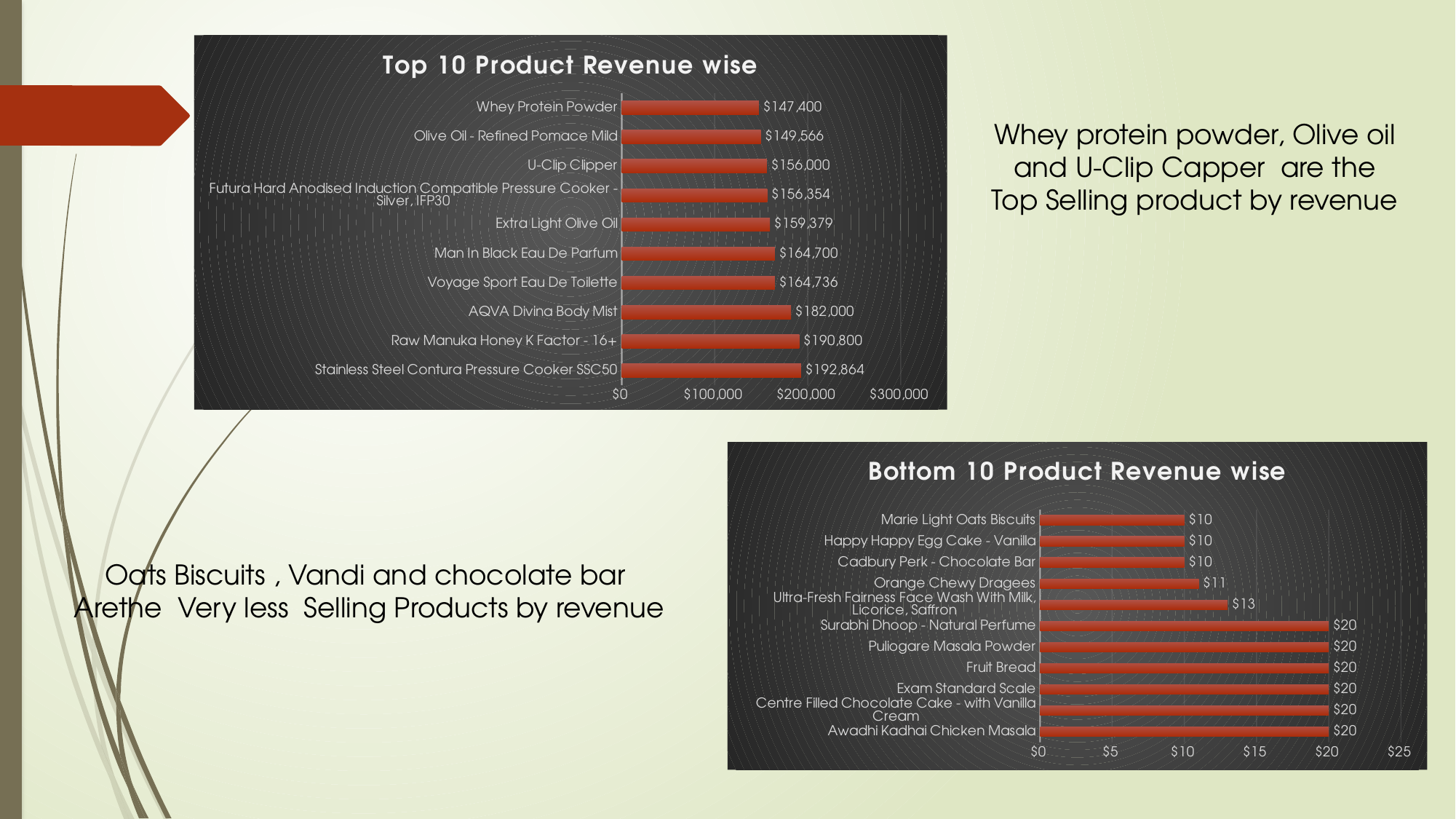

### Chart: Top 10 Product Revenue wise

| Category | revenue |
|---|---|
| Stainless Steel Contura Pressure Cooker SSC50 | 192864.0 |
| Raw Manuka Honey K Factor - 16+ | 190800.0 |
| AQVA Divina Body Mist | 182000.0 |
| Voyage Sport Eau De Toilette | 164736.0 |
| Man In Black Eau De Parfum | 164700.0 |
| Extra Light Olive Oil | 159379.0 |
| Futura Hard Anodised Induction Compatible Pressure Cooker - Silver, IFP30 | 156354.0 |
| U-Clip Clipper | 156000.0 |
| Olive Oil - Refined Pomace Mild | 149566.0 |
| Whey Protein Powder | 147400.0 |
Whey protein powder, Olive oil and U-Clip Capper  are the
Top Selling product by revenue

### Chart: Bottom 10 Product Revenue wise

| Category | revenue |
|---|---|
| Awadhi Kadhai Chicken Masala | 20.0 |
| Centre Filled Chocolate Cake - with Vanilla Cream | 20.0 |
| Exam Standard Scale | 20.0 |
| Fruit Bread | 20.0 |
| Puliogare Masala Powder | 20.0 |
| Surabhi Dhoop - Natural Perfume | 20.0 |
| Ultra-Fresh Fairness Face Wash With Milk, Licorice, Saffron | 13.0 |
| Orange Chewy Dragees | 11.0 |
| Cadbury Perk - Chocolate Bar | 10.0 |
| Happy Happy Egg Cake - Vanilla | 10.0 |
| Marie Light Oats Biscuits | 10.0 |
Oats Biscuits , Vandi and chocolate bar
Arethe  Very less  Selling Products by revenue